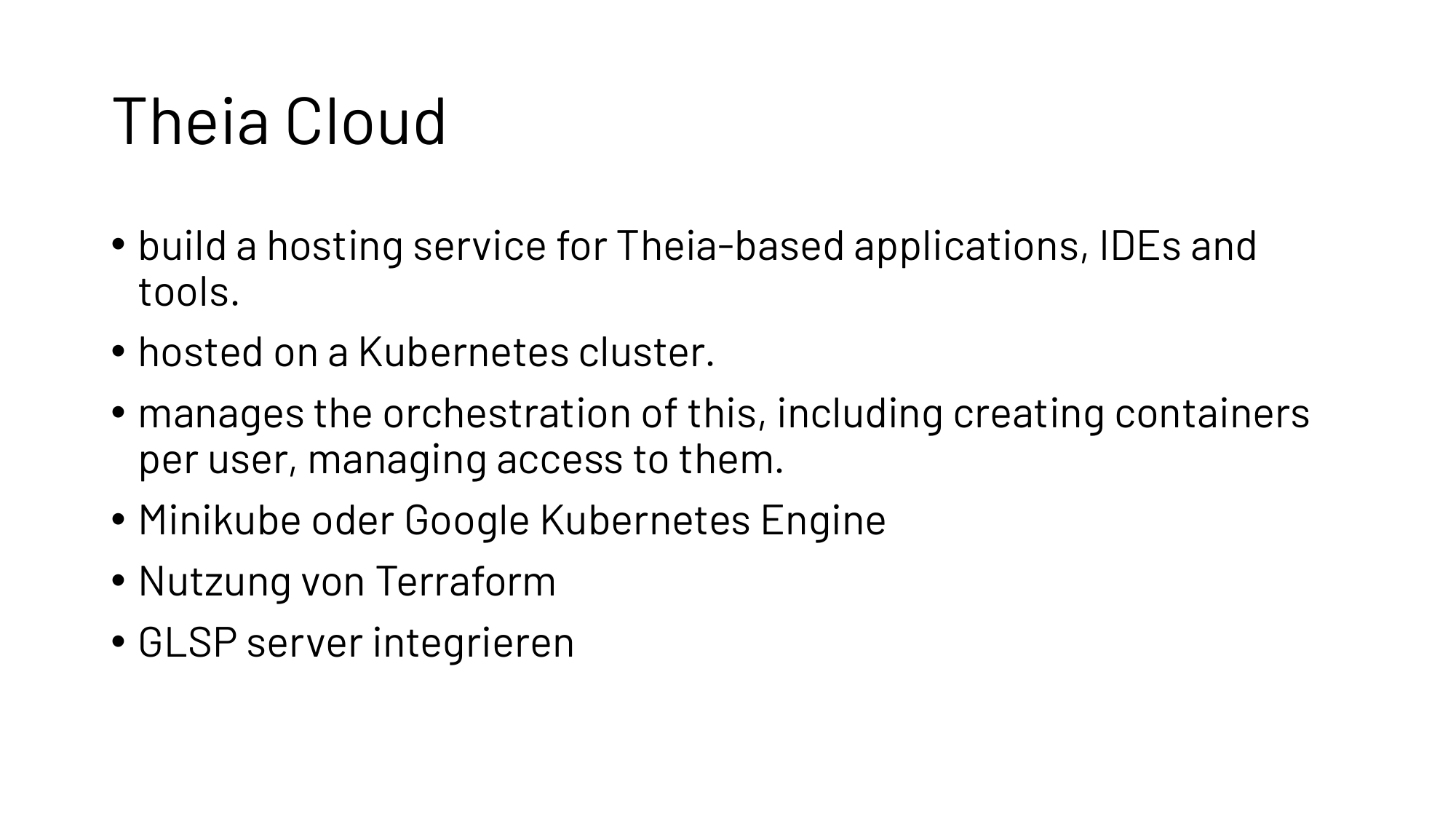

# Theia Cloud
build a hosting service for Theia-based applications, IDEs and tools.
hosted on a Kubernetes cluster.
manages the orchestration of this, including creating containers per user, managing access to them.
Minikube oder Google Kubernetes Engine
Nutzung von Terraform
GLSP server integrieren